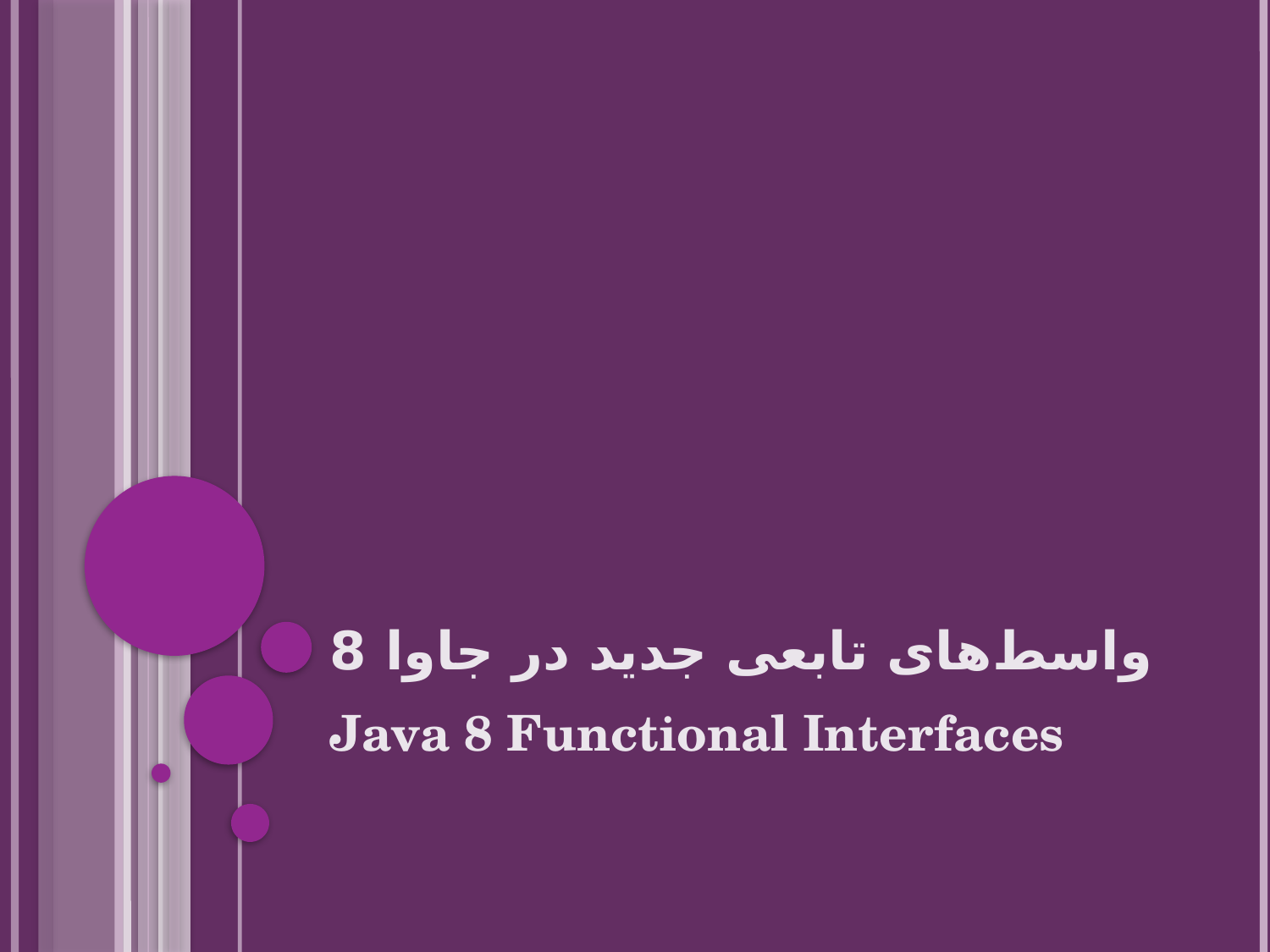

# واسط‌های تابعی جدید در جاوا 8
Java 8 Functional Interfaces